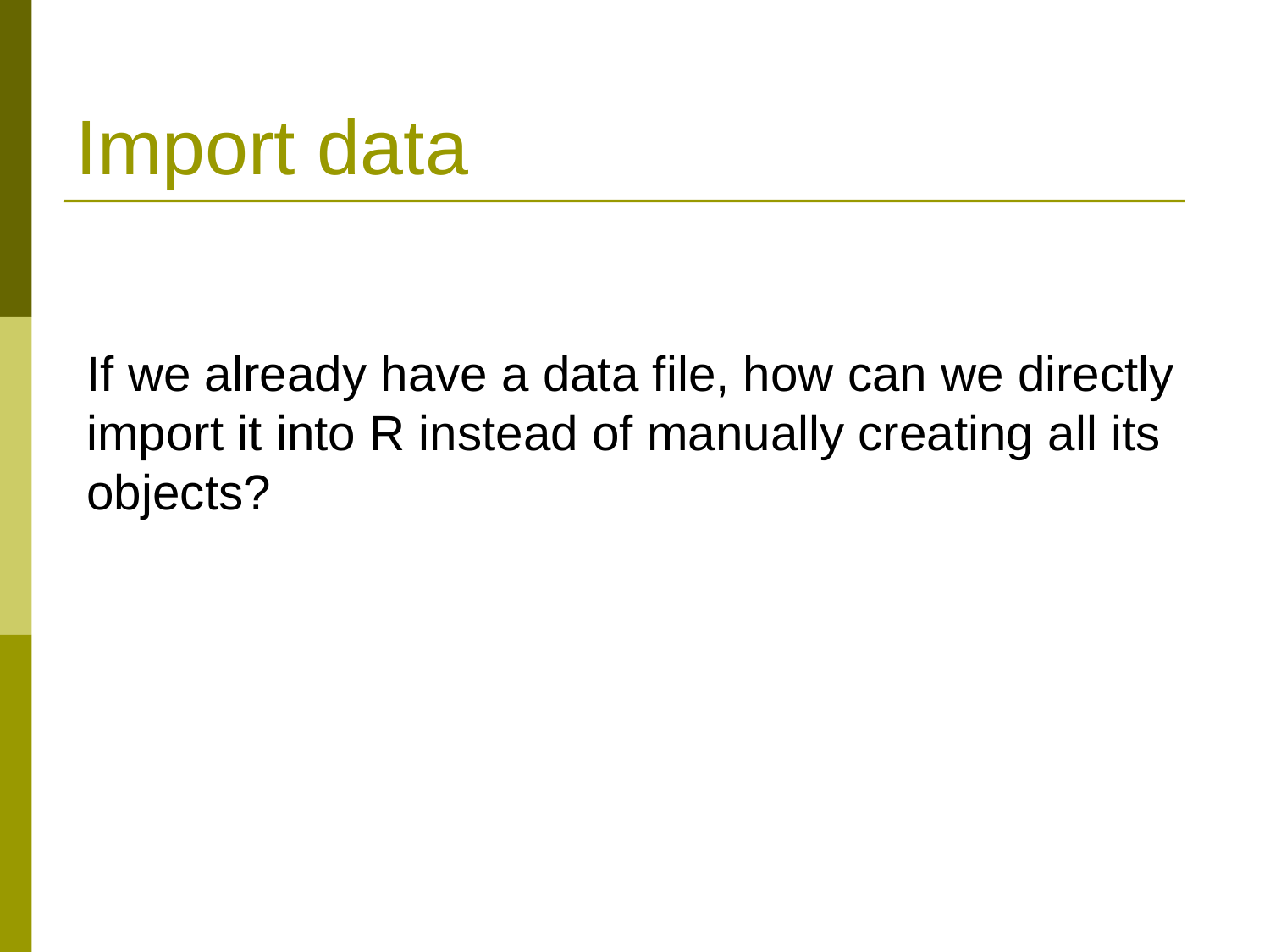

# Import data
If we already have a data file, how can we directly import it into R instead of manually creating all its objects?